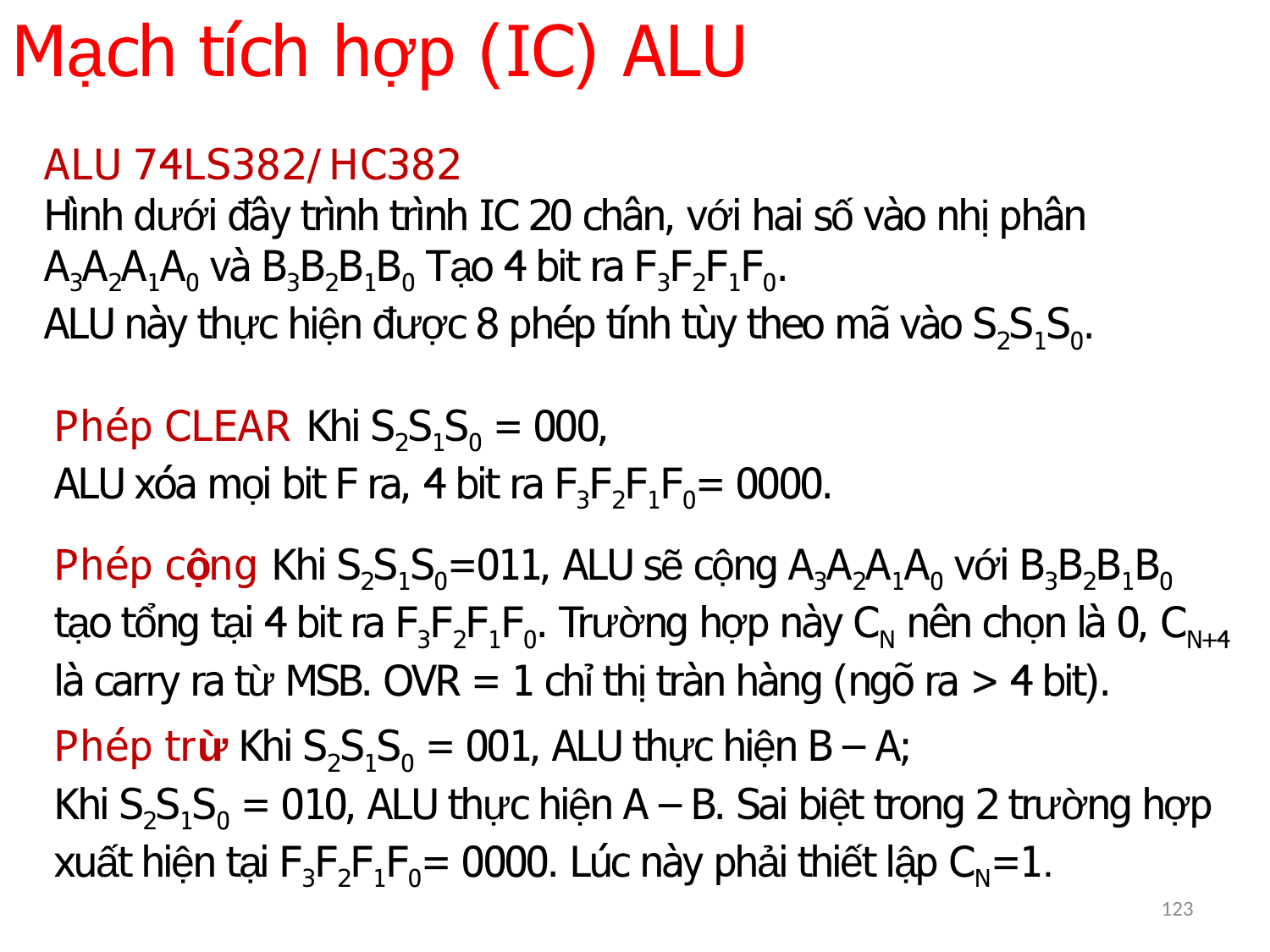

Mạch tích hợp (IC) ALU
ALU 74LS382/HC382
Hình dưới đây trình trình IC 20 chân, với hai số vào nhị phân A3A2A1A0 và B3B2B1B0 Tạo 4 bit ra F3F2F1F0.
ALU này thực hiện được 8 phép tính tùy theo mã vào S2S1S0.
Phép CLEAR Khi S2S1S0 = 000,
ALU xóa mọi bit F ra, 4 bit ra F3F2F1F0= 0000.
Phép cộng Khi S2S1S0=011, ALU sẽ cộng A3A2A1A0 với B3B2B1B0 tạo tổng tại 4 bit ra F3F2F1F0. Trường hợp này CN nên chọn là 0, CN+4 là carry ra từ MSB. OVR = 1 chỉ thị tràn hàng (ngõ ra > 4 bit).
Phép trừ Khi S2S1S0 = 001, ALU thực hiện B – A;
Khi S2S1S0 = 010, ALU thực hiện A – B. Sai biệt trong 2 trường hợp xuất hiện tại F3F2F1F0= 0000. Lúc này phải thiết lập CN=1.
123